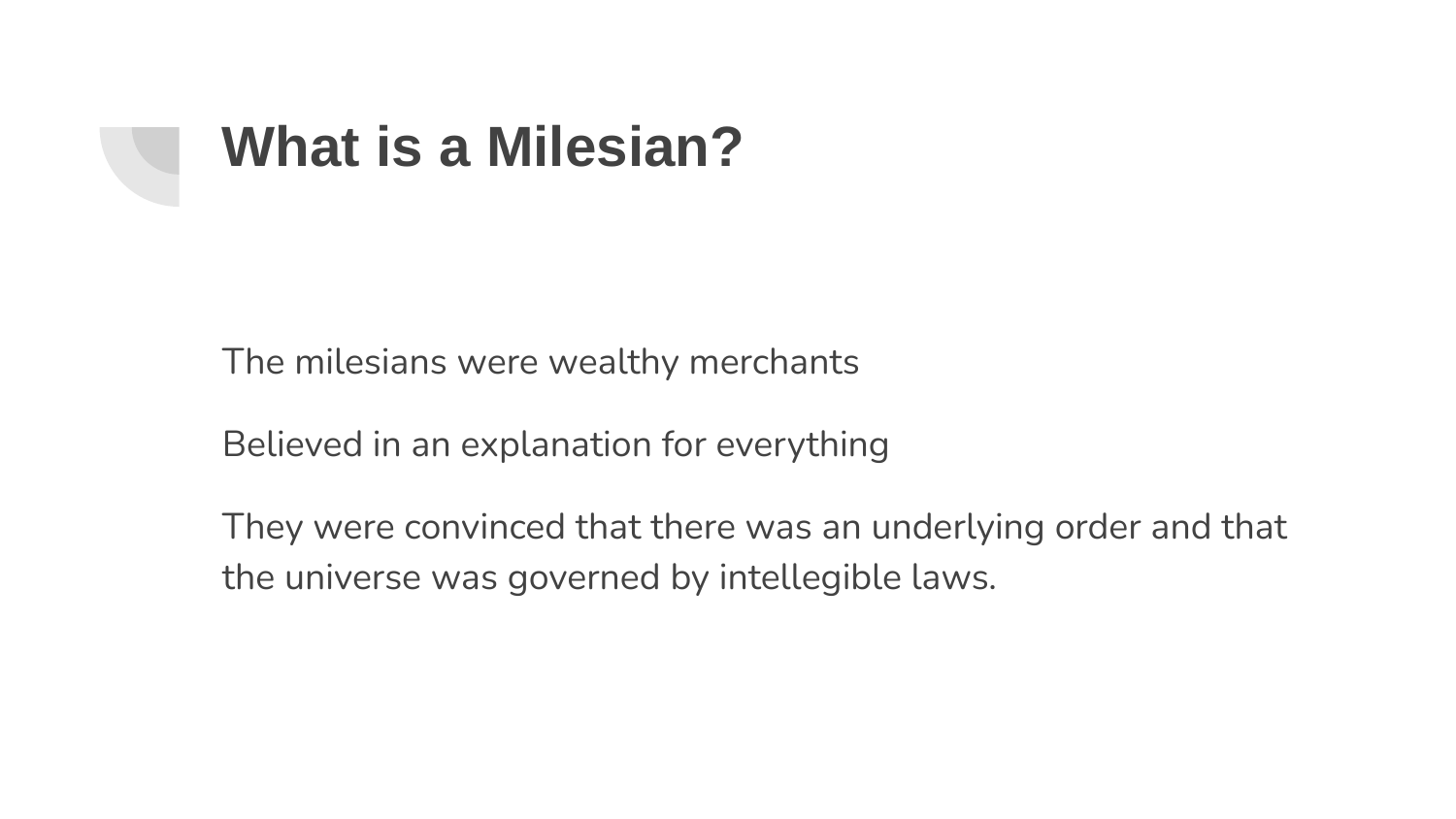

# What is a Milesian?
The milesians were wealthy merchants
Believed in an explanation for everything
They were convinced that there was an underlying order and that the universe was governed by intellegible laws.